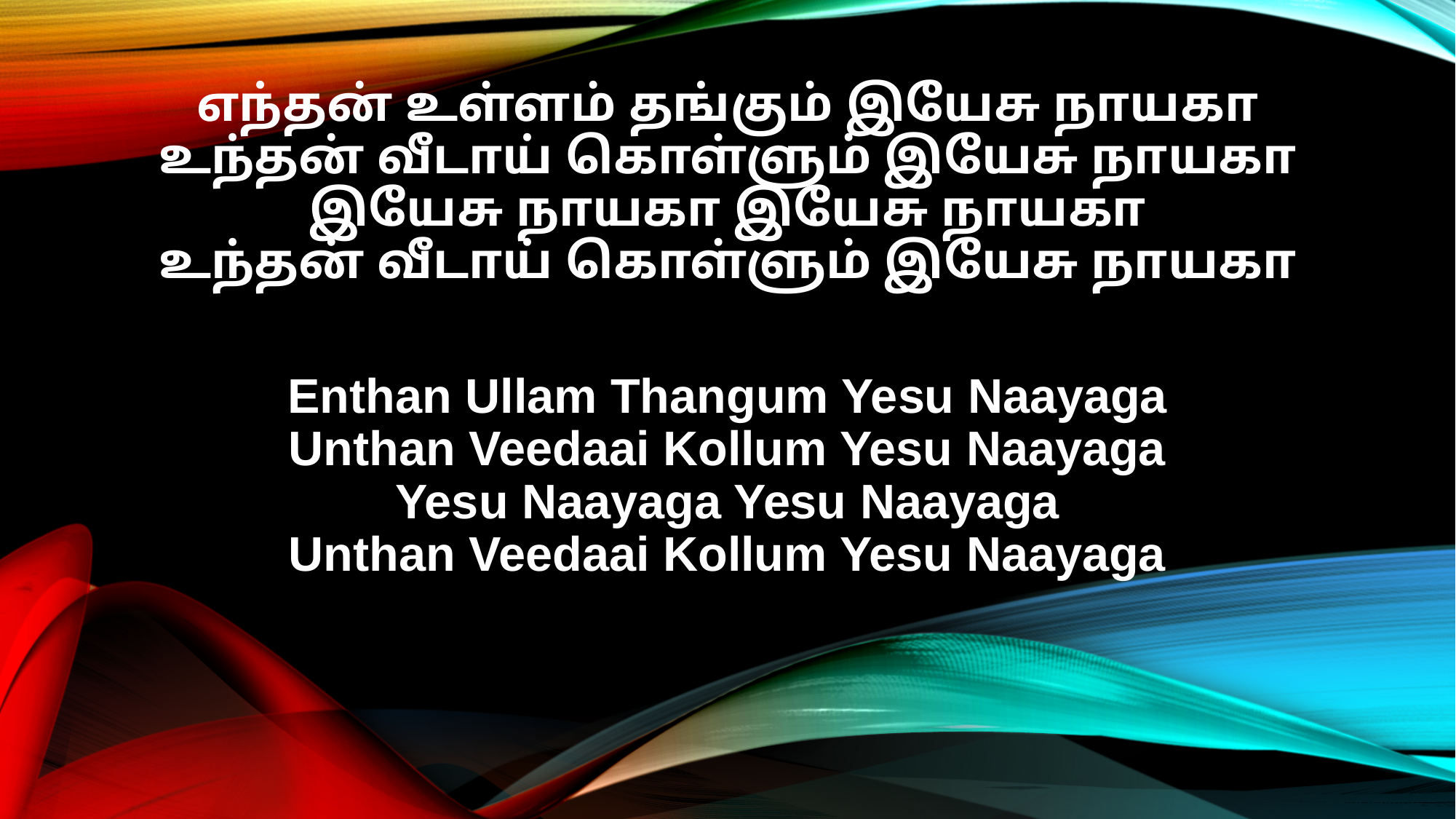

எந்தன் உள்ளம் தங்கும் இயேசு நாயகா
உந்தன் வீடாய் கொள்ளும் இயேசு நாயகா
இயேசு நாயகா இயேசு நாயகா
உந்தன் வீடாய் கொள்ளும் இயேசு நாயகா

Enthan Ullam Thangum Yesu Naayaga
Unthan Veedaai Kollum Yesu Naayaga
Yesu Naayaga Yesu Naayaga
Unthan Veedaai Kollum Yesu Naayaga